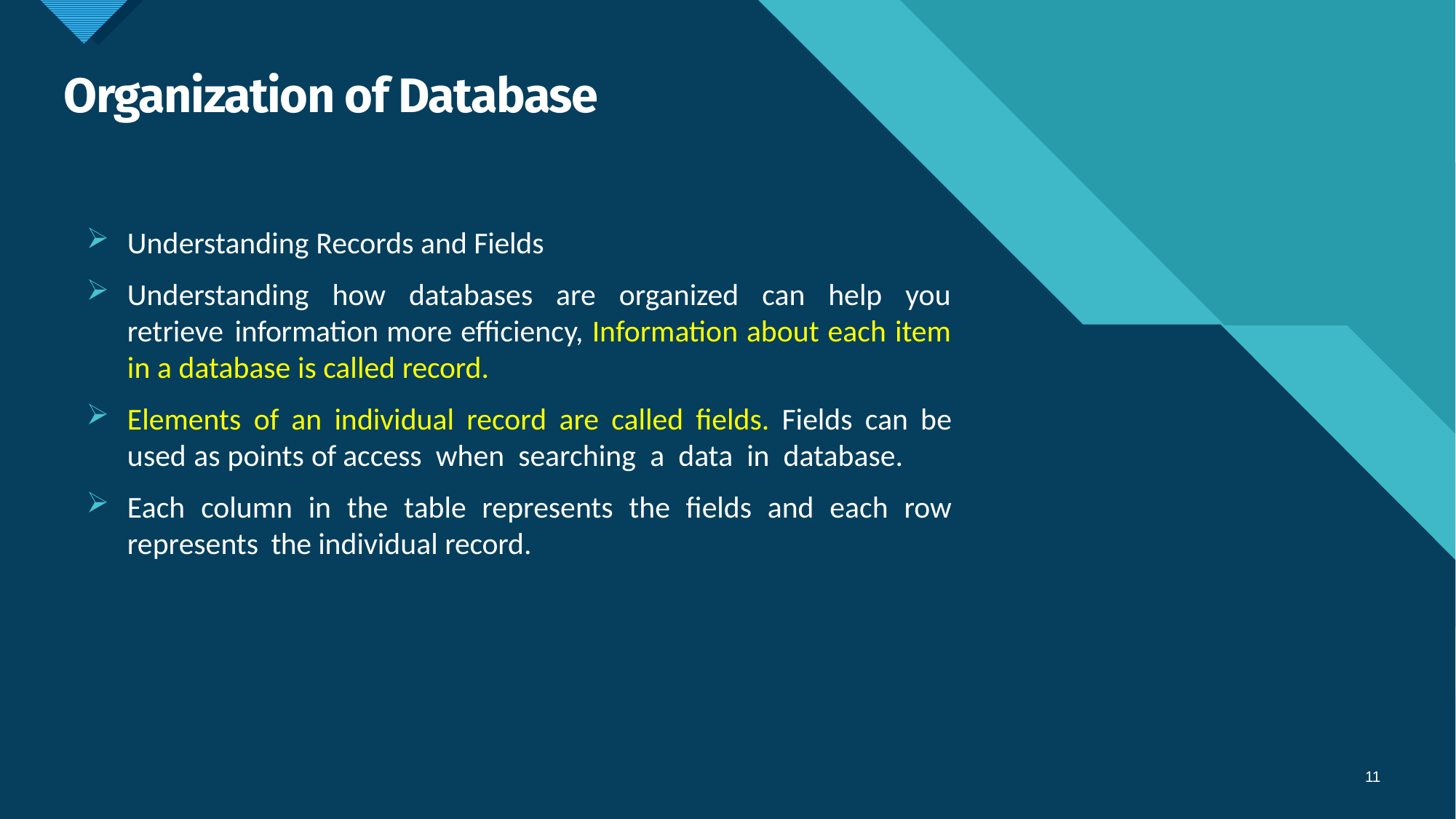

# Organization of Database
Understanding Records and Fields
Understanding how databases are organized can help you retrieve information more efficiency, Information about each item in a database is called record.
Elements of an individual record are called fields. Fields can be used as points of access when searching a data in database.
Each column in the table represents the fields and each row represents the individual record.

11